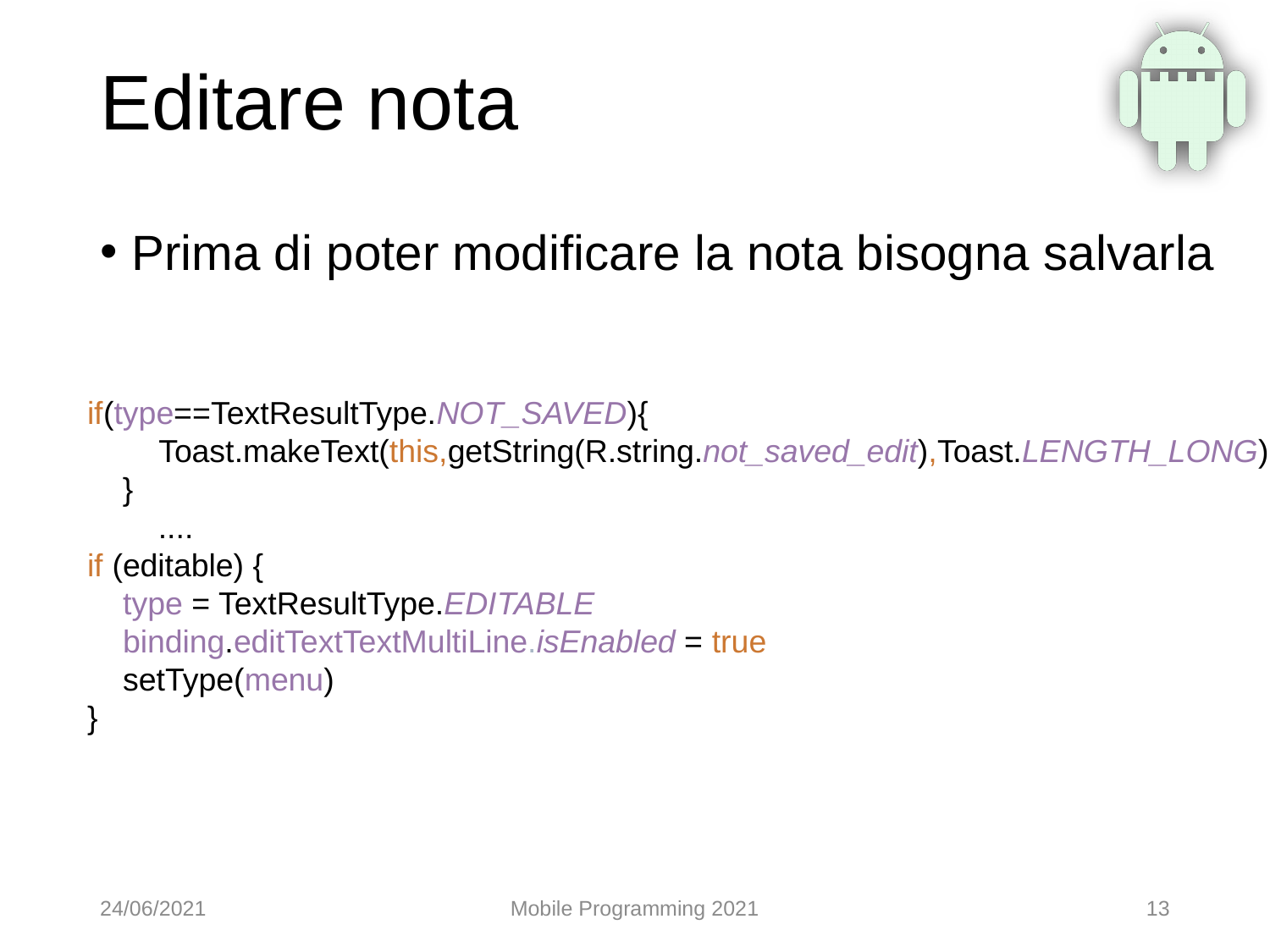

# Editare nota
Prima di poter modificare la nota bisogna salvarla
if(type==TextResultType.NOT_SAVED){
        Toast.makeText(this,getString(R.string.not_saved_edit),Toast.LENGTH_LONG).show()
    }
        ....
if (editable) {
    type = TextResultType.EDITABLE
    binding.editTextTextMultiLine.isEnabled = true
    setType(menu)
}
24/06/2021
Mobile Programming 2021
13